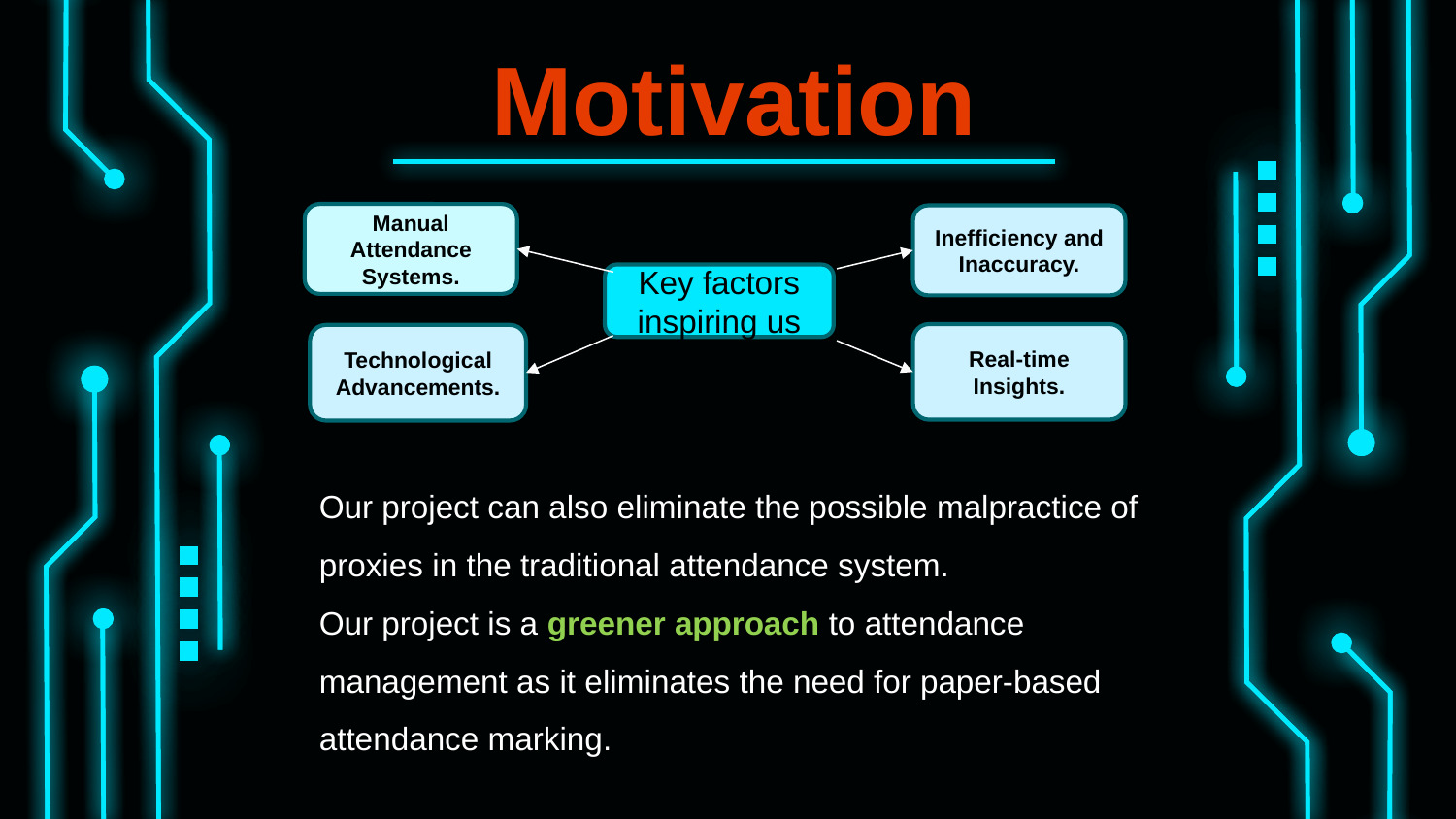

Motivation
Manual Attendance
Systems.
Inefficiency and Inaccuracy.
Key factors inspiring us
#
Real-time Insights.
Technological Advancements.
Our project can also eliminate the possible malpractice of proxies in the traditional attendance system.
Our project is a greener approach to attendance management as it eliminates the need for paper-based attendance marking.